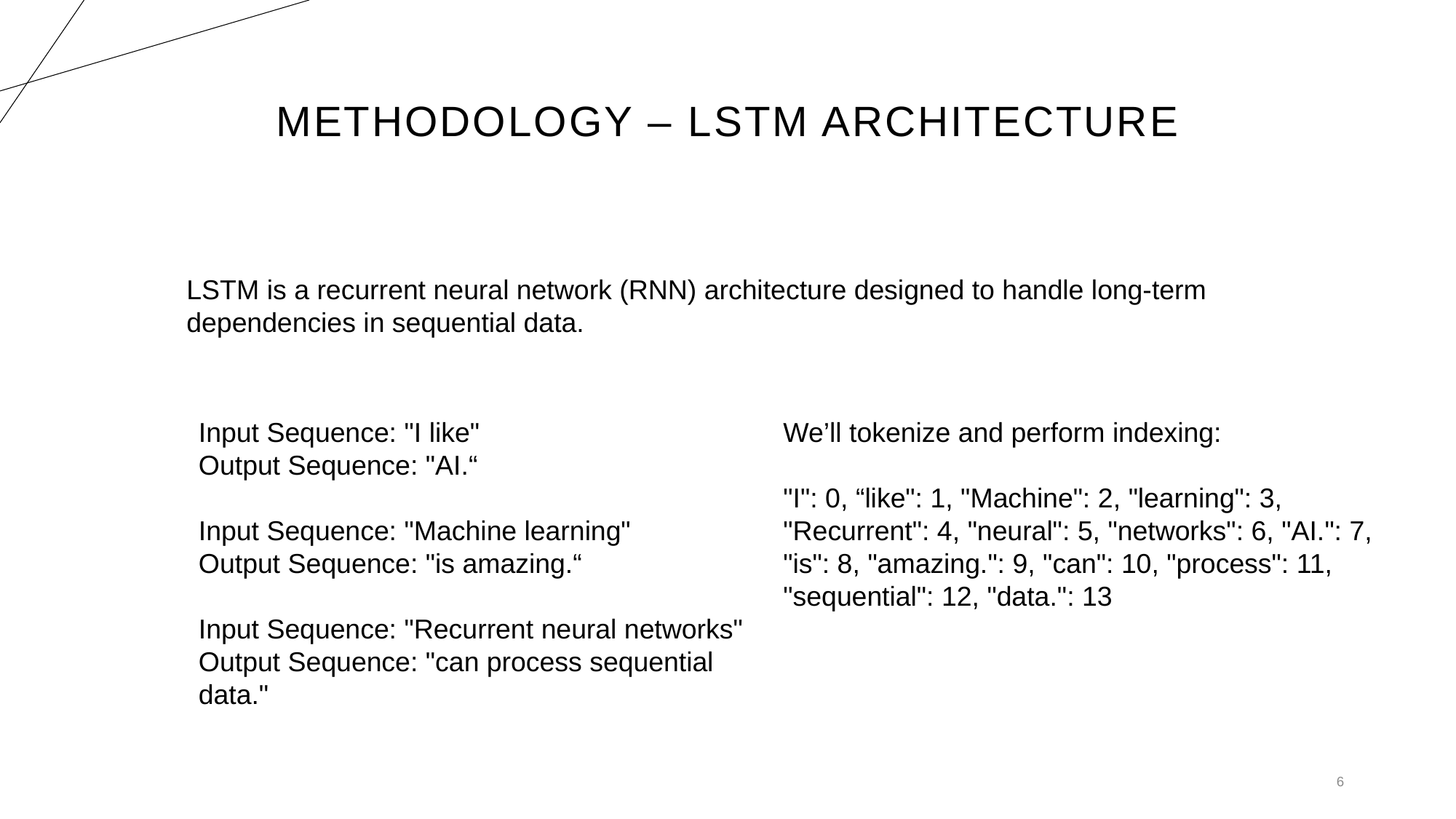

# Methodology – LSTM Architecture
LSTM is a recurrent neural network (RNN) architecture designed to handle long-term dependencies in sequential data.

Input Sequence: "I like"
Output Sequence: "AI.“

Input Sequence: "Machine learning"
Output Sequence: "is amazing.“

Input Sequence: "Recurrent neural networks"
Output Sequence: "can process sequential data."
We’ll tokenize and perform indexing:

"I": 0, “like": 1, "Machine": 2, "learning": 3, "Recurrent": 4, "neural": 5, "networks": 6, "AI.": 7, "is": 8, "amazing.": 9, "can": 10, "process": 11, "sequential": 12, "data.": 13
6